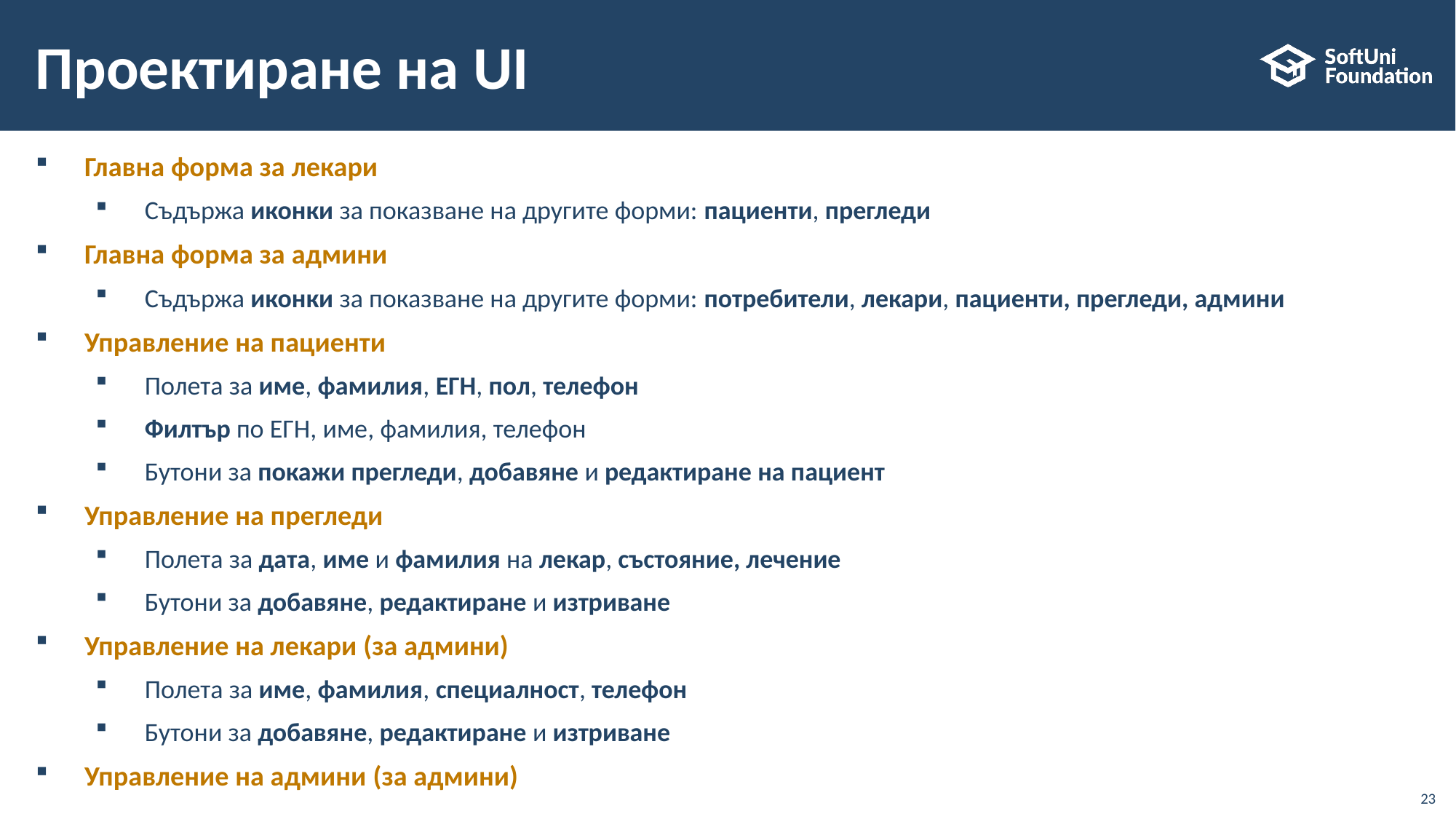

# Проектиране на UI
Главна форма за лекари
Съдържа иконки за показване на другите форми: пациенти, прегледи
Главна форма за админи
Съдържа иконки за показване на другите форми: потребители, лекари, пациенти, прегледи, админи
Управление на пациенти
Полета за име, фамилия, ЕГН, пол, телефон
Филтър по ЕГН, име, фамилия, телефон
Бутони за покажи прегледи, добавяне и редактиране на пациент
Управление на прегледи
Полета за дата, име и фамилия на лекар, състояние, лечение
Бутони за добавяне, редактиране и изтриване
Управление на лекари (за админи)
Полета за име, фамилия, специалност, телефон
Бутони за добавянe, редактиране и изтриване
Управление на админи (за админи)
23